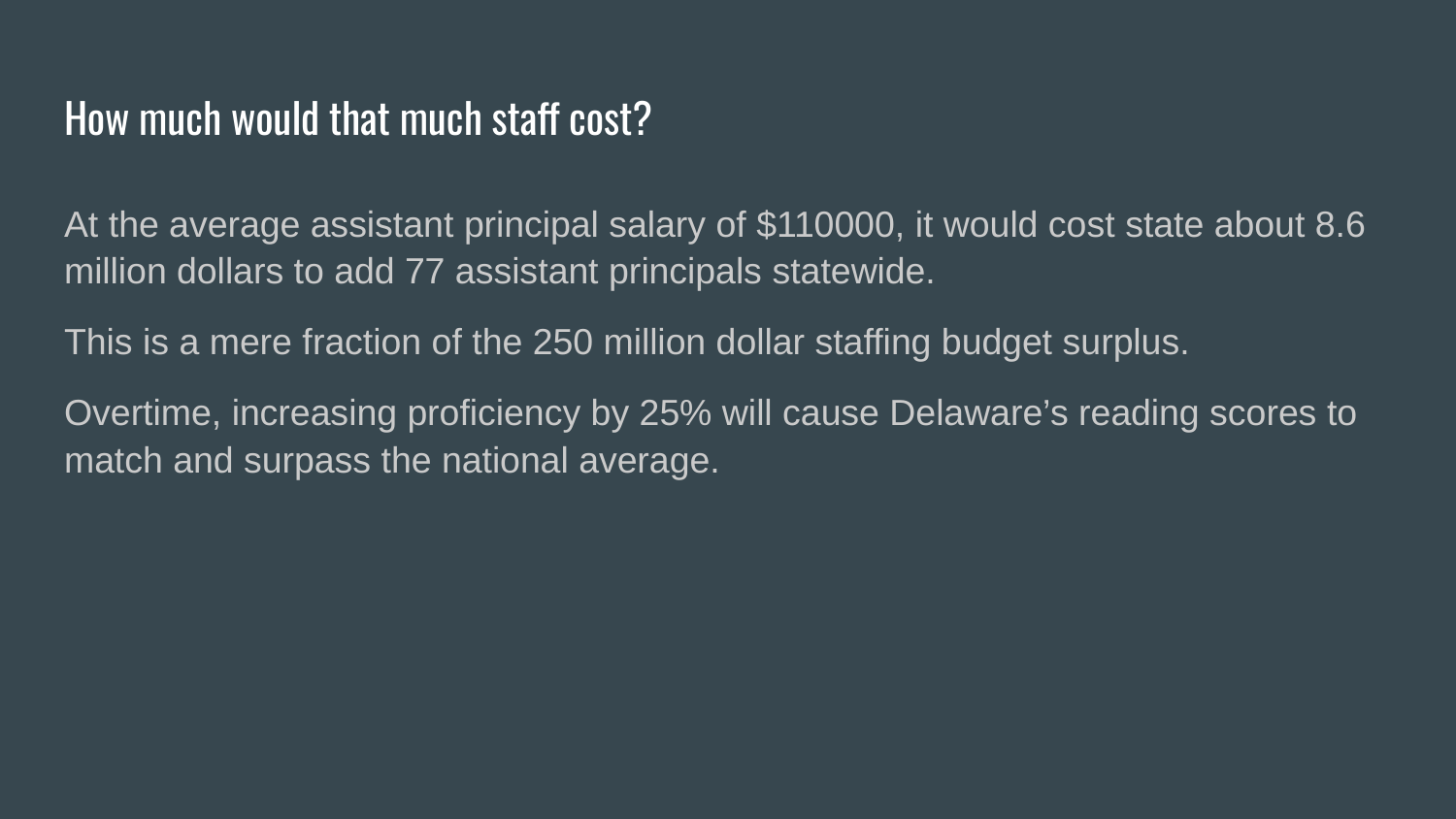

# How much would that much staff cost?
At the average assistant principal salary of $110000, it would cost state about 8.6 million dollars to add 77 assistant principals statewide.
This is a mere fraction of the 250 million dollar staffing budget surplus.
Overtime, increasing proficiency by 25% will cause Delaware’s reading scores to match and surpass the national average.